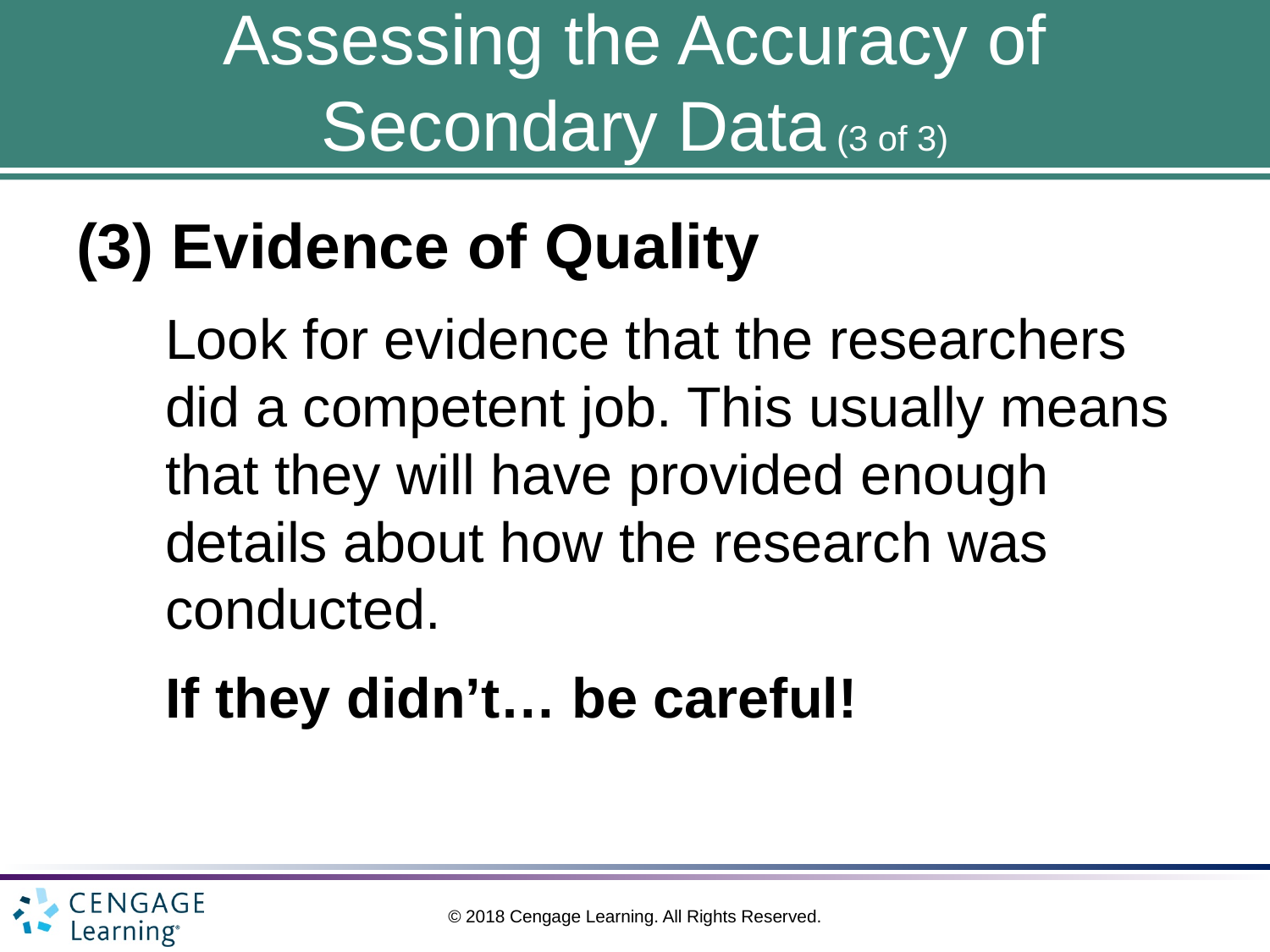

# Assessing the Accuracy of Secondary Data (3 of 3)
(3) Evidence of Quality
Look for evidence that the researchers did a competent job. This usually means that they will have provided enough details about how the research was conducted.
If they didn’t… be careful!